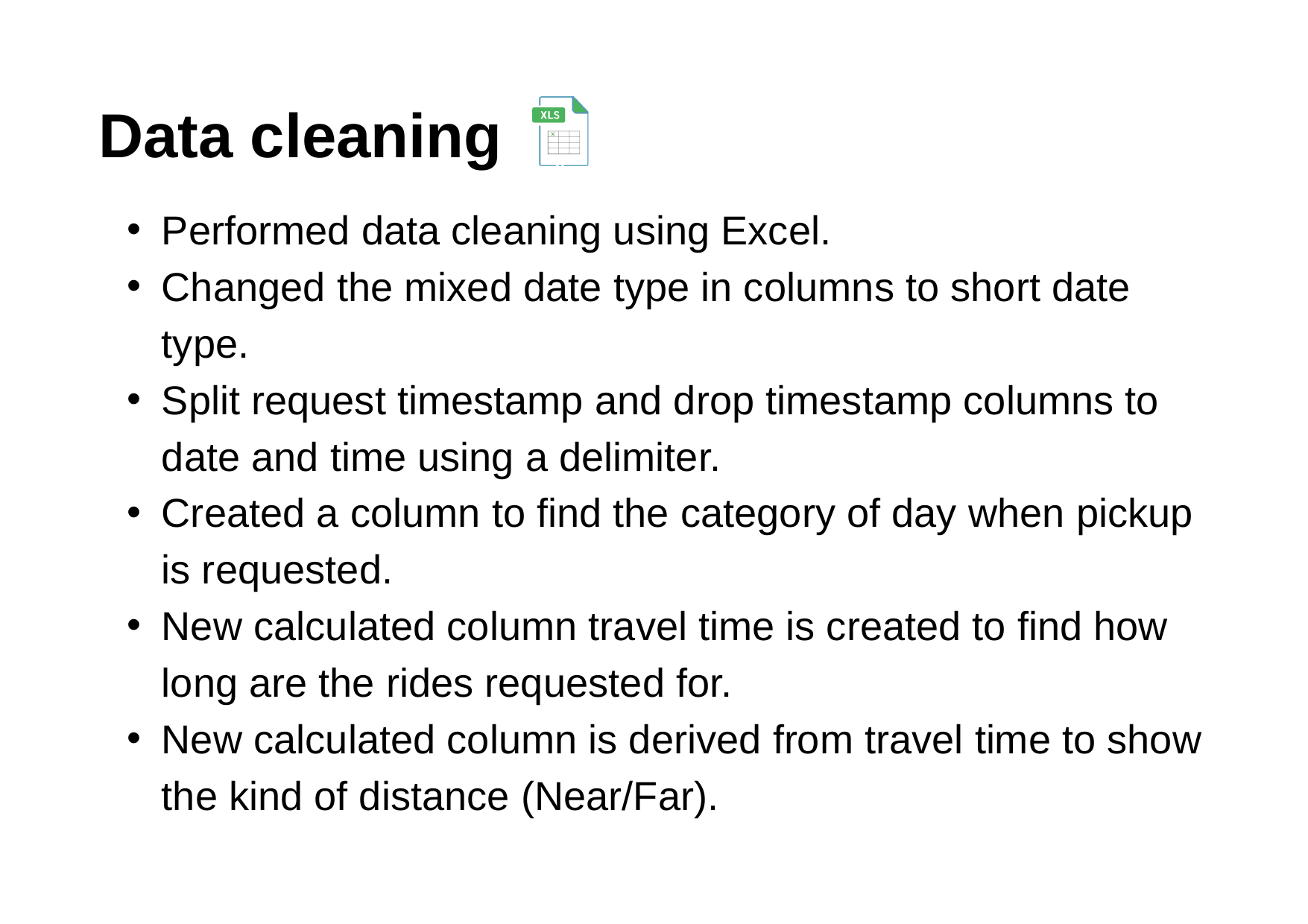

Data cleaning

Performed data cleaning using Excel.
Changed the mixed date type in columns to short date type.
Split request timestamp and drop timestamp columns to date and time using a delimiter.
Created a column to find the category of day when pickup is requested.
New calculated column travel time is created to find how long are the rides requested for.
New calculated column is derived from travel time to show the kind of distance (Near/Far).